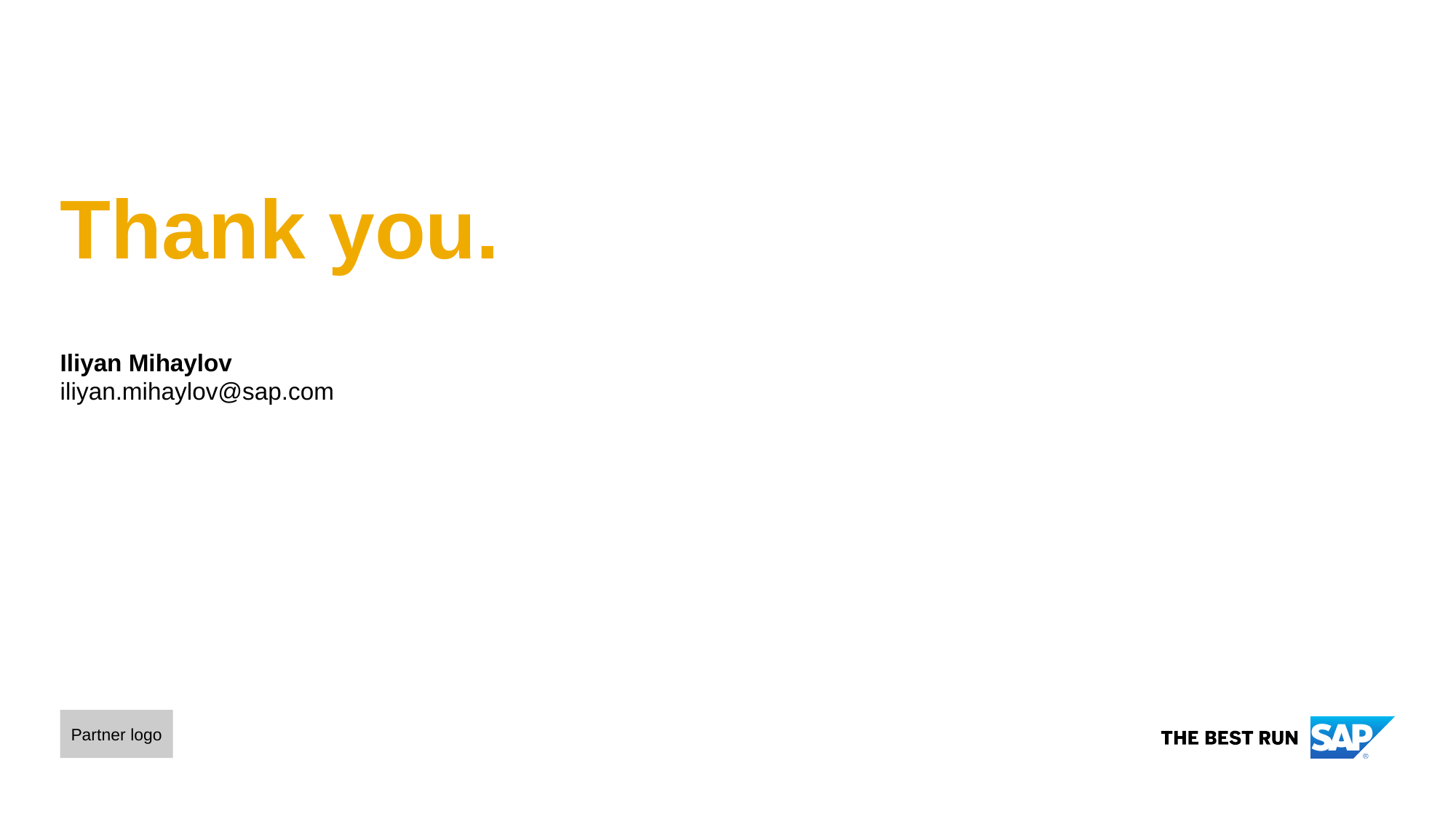

# Thank you.
Iliyan Mihaylov
iliyan.mihaylov@sap.com
Partner logo